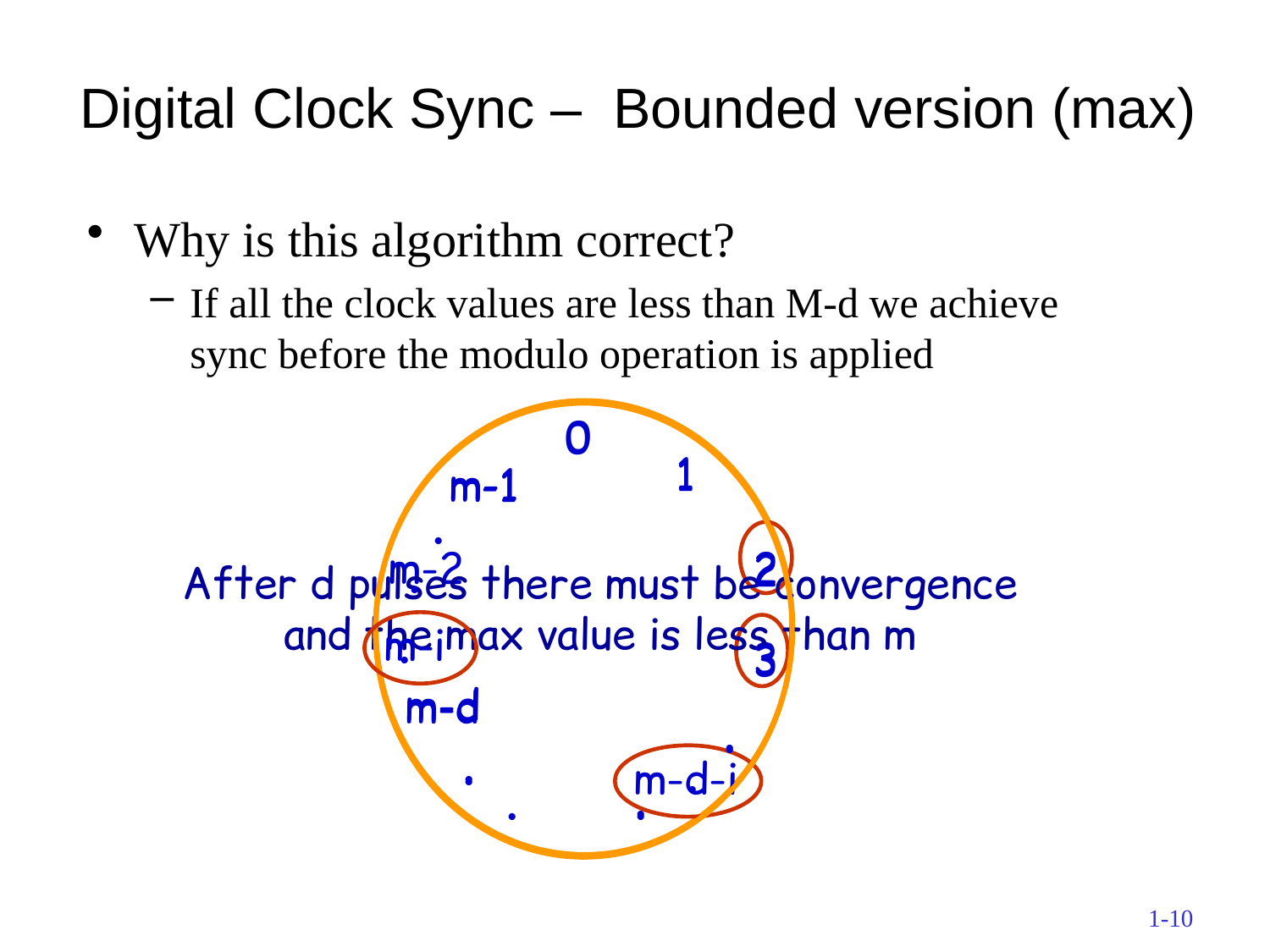

# Digital Clock Sync –  Bounded version (max)
Why is this algorithm correct?
If all the clock values are less than M-d we achieve sync before the modulo operation is applied

0
1
m-1

m-2
2
.

3
m-d
.
.

m-d-i
.
.

0
1
m-1
.
.
2
m-i

3
m-d
.
.
.
.
After d pulses there must be convergence and the max value is less than m
1-10